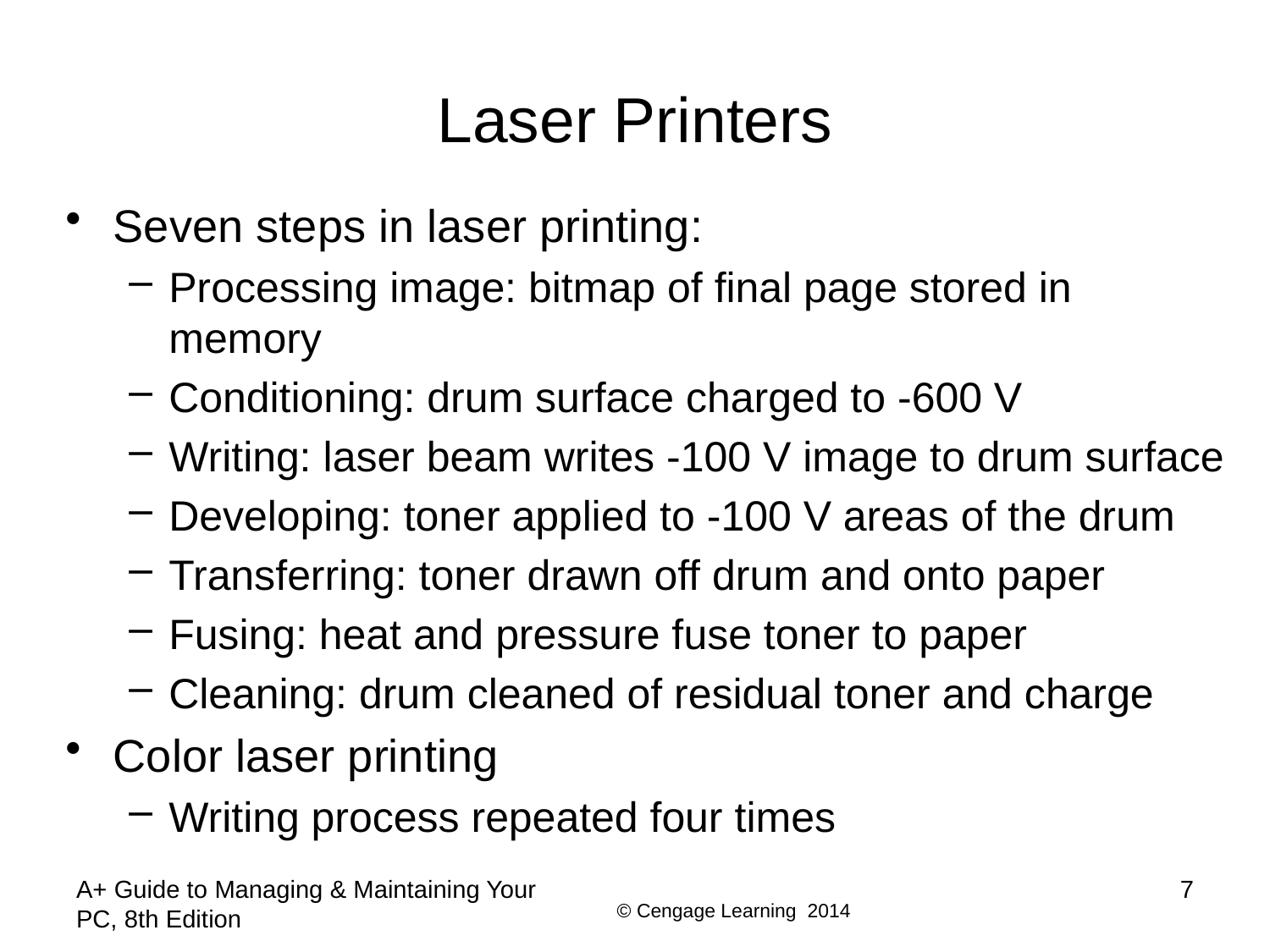

# Laser Printers
Seven steps in laser printing:
Processing image: bitmap of final page stored in memory
Conditioning: drum surface charged to -600 V
Writing: laser beam writes -100 V image to drum surface
Developing: toner applied to -100 V areas of the drum
Transferring: toner drawn off drum and onto paper
Fusing: heat and pressure fuse toner to paper
Cleaning: drum cleaned of residual toner and charge
Color laser printing
Writing process repeated four times

A+ Guide to Managing & Maintaining Your PC, 8th Edition
7